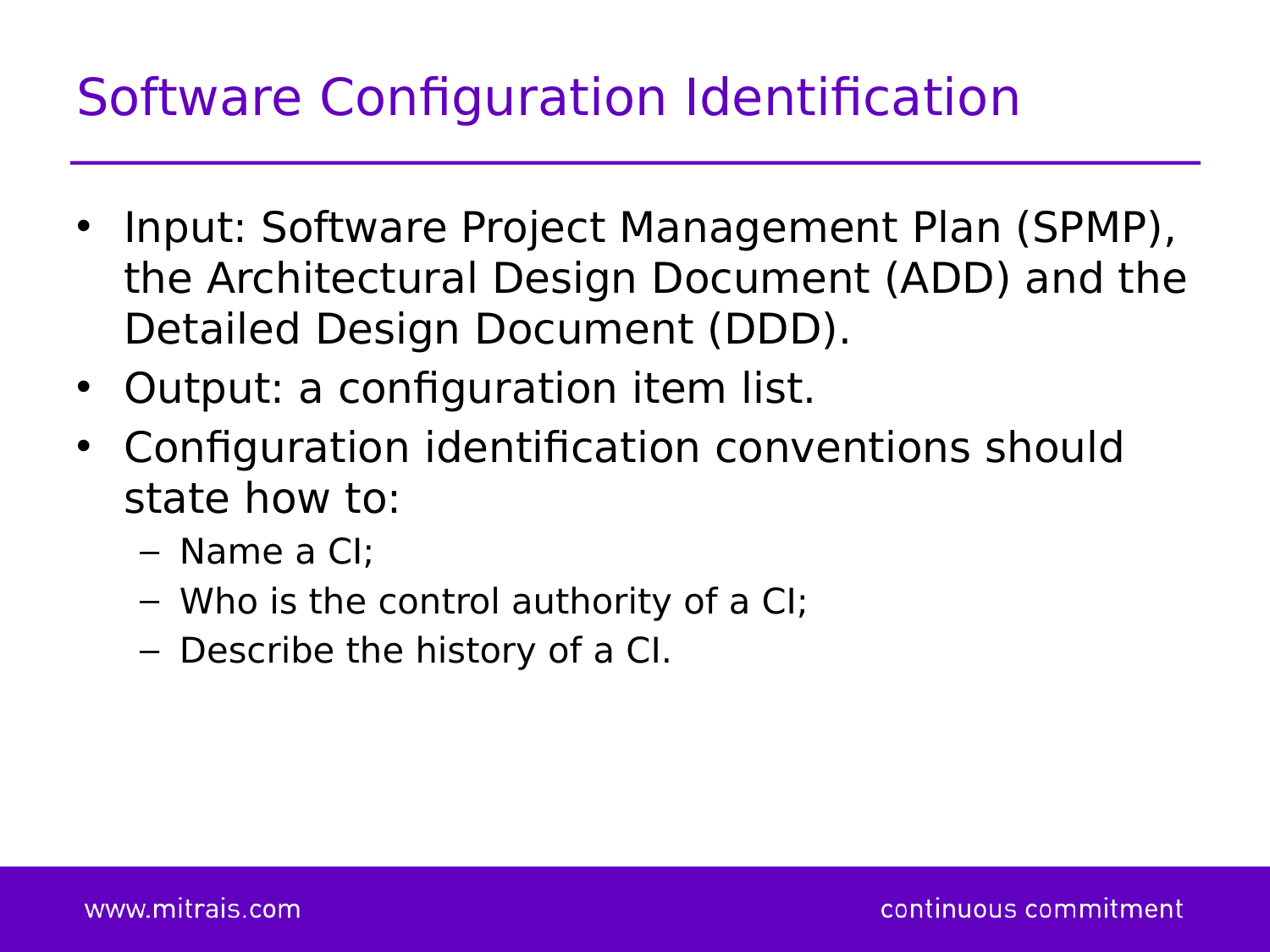

# Software Configuration Identification
Input: Software Project Management Plan (SPMP), the Architectural Design Document (ADD) and the Detailed Design Document (DDD).
Output: a configuration item list.
Configuration identification conventions should state how to:
Name a CI;
Who is the control authority of a CI;
Describe the history of a CI.